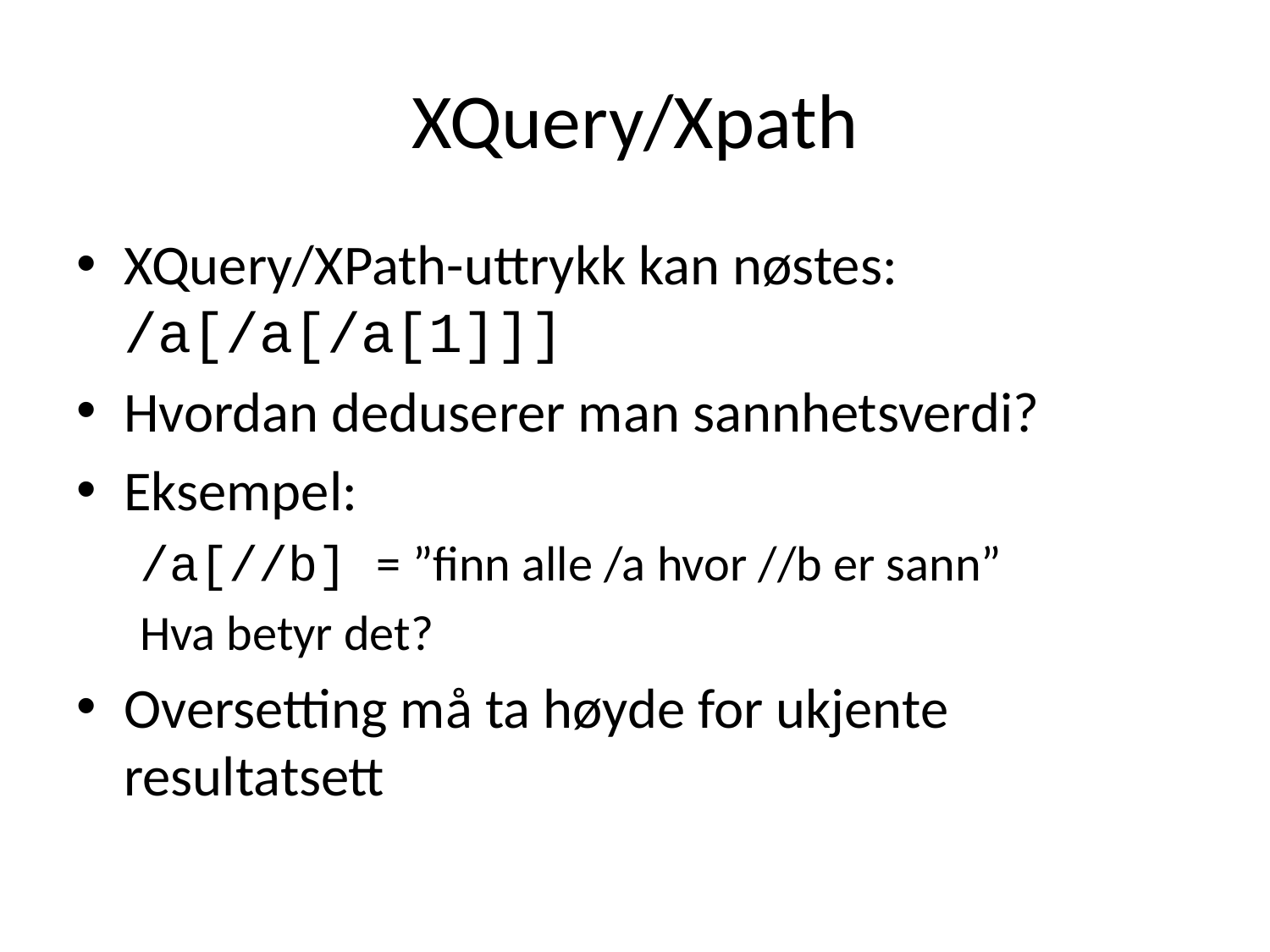

# XQuery/Xpath
XQuery/XPath-uttrykk kan nøstes: /a[/a[/a[1]]]
Hvordan deduserer man sannhetsverdi?
Eksempel:
/a[//b] = ”finn alle /a hvor //b er sann”
Hva betyr det?
Oversetting må ta høyde for ukjente resultatsett